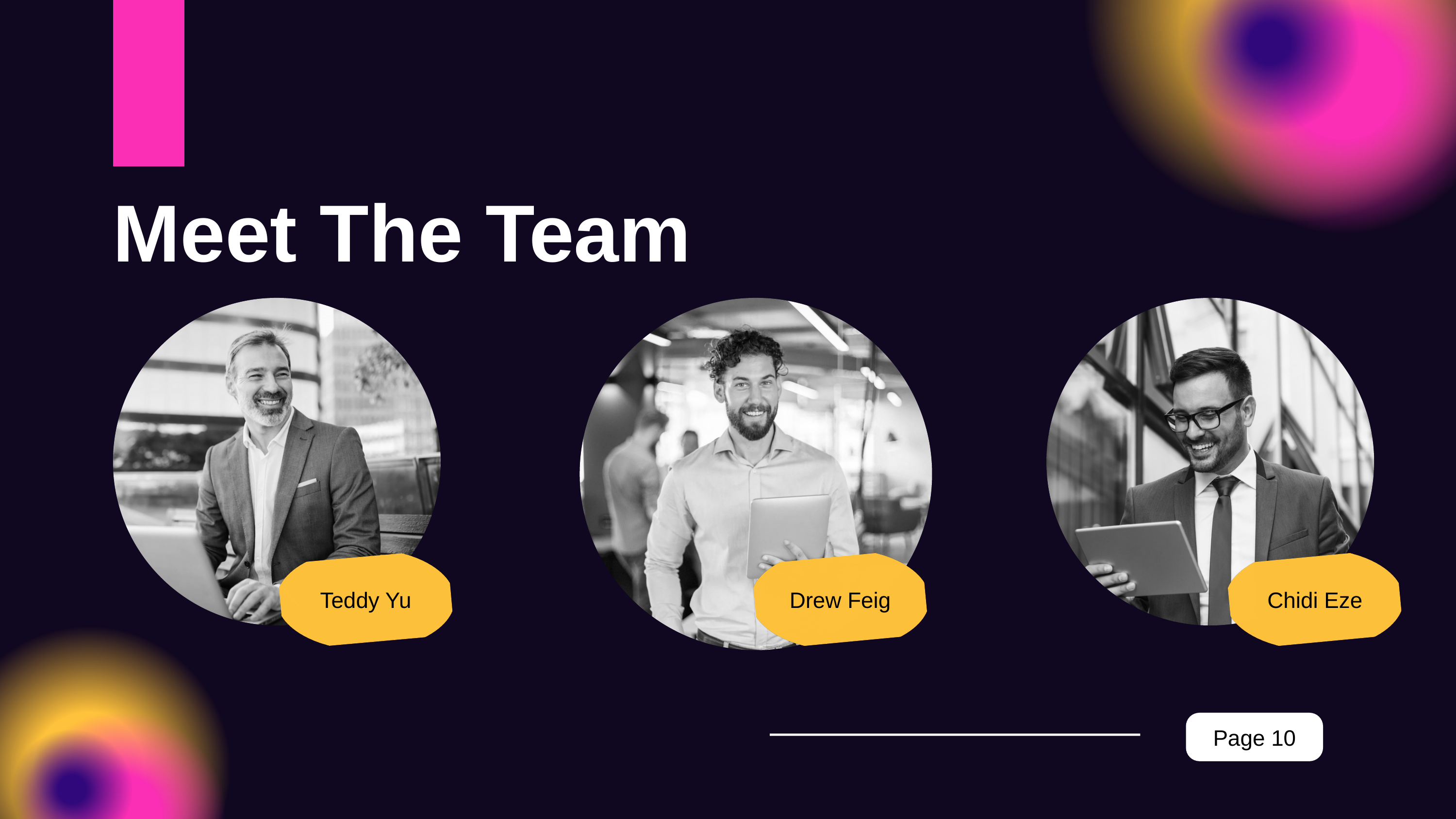

Meet The Team

Teddy Yu
Drew Feig
Chidi Eze

Page 10